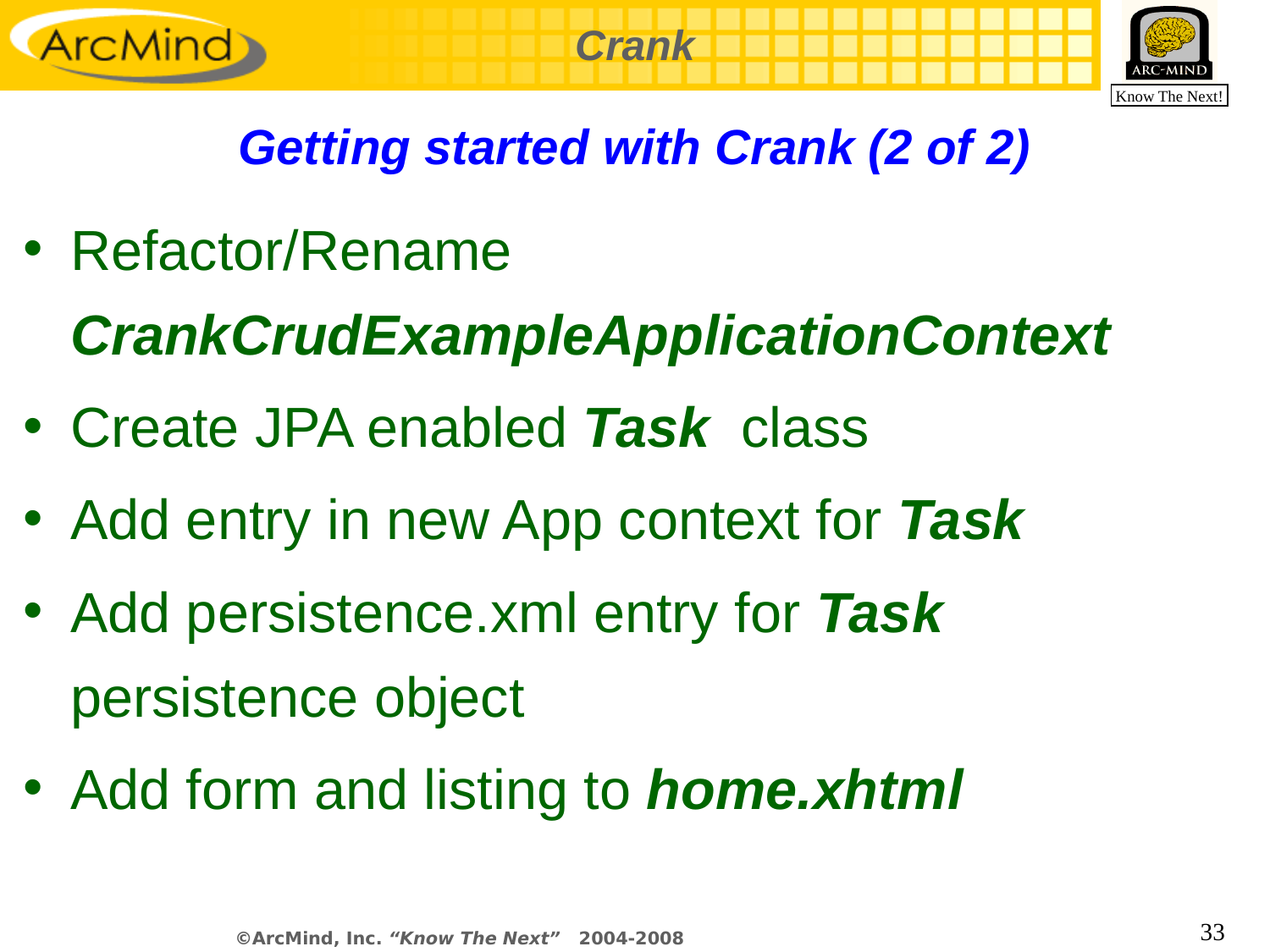

# Getting started with Crank (2 of 2)
Refactor/Rename CrankCrudExampleApplicationContext
Create JPA enabled Task  class
Add entry in new App context for Task
Add persistence.xml entry for Task persistence object
Add form and listing to home.xhtml

33
©ArcMind, Inc. “Know The Next”   2004-2008